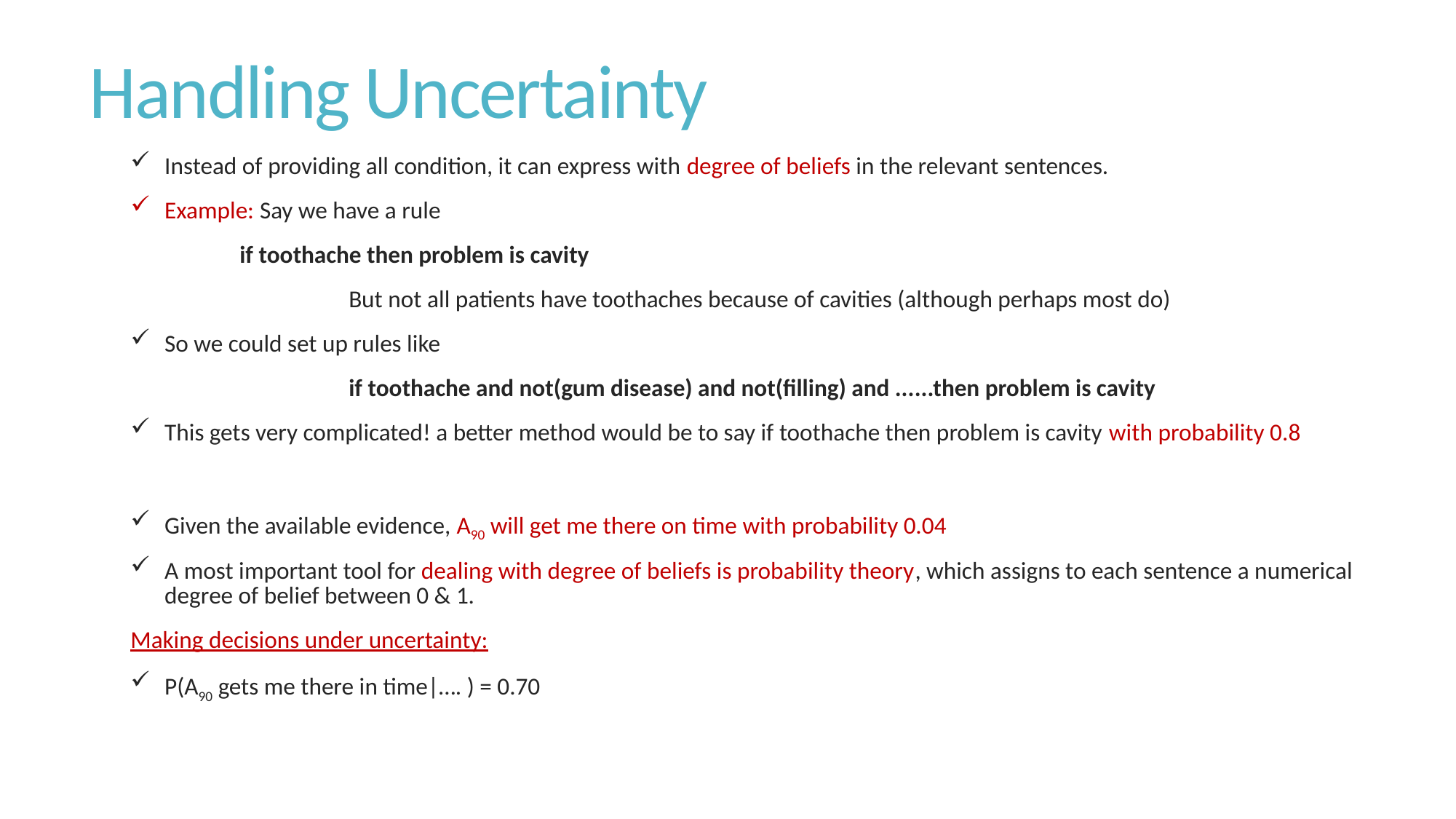

# Handling Uncertainty
Instead of providing all condition, it can express with degree of beliefs in the relevant sentences.
Example: Say we have a rule
	if toothache then problem is cavity
		But not all patients have toothaches because of cavities (although perhaps most do)
So we could set up rules like
		if toothache and not(gum disease) and not(filling) and ......then problem is cavity
This gets very complicated! a better method would be to say if toothache then problem is cavity with probability 0.8

Given the available evidence, A90 will get me there on time with probability 0.04
A most important tool for dealing with degree of beliefs is probability theory, which assigns to each sentence a numerical degree of belief between 0 & 1.
Making decisions under uncertainty:
P(A90 gets me there in time|…. ) = 0.70